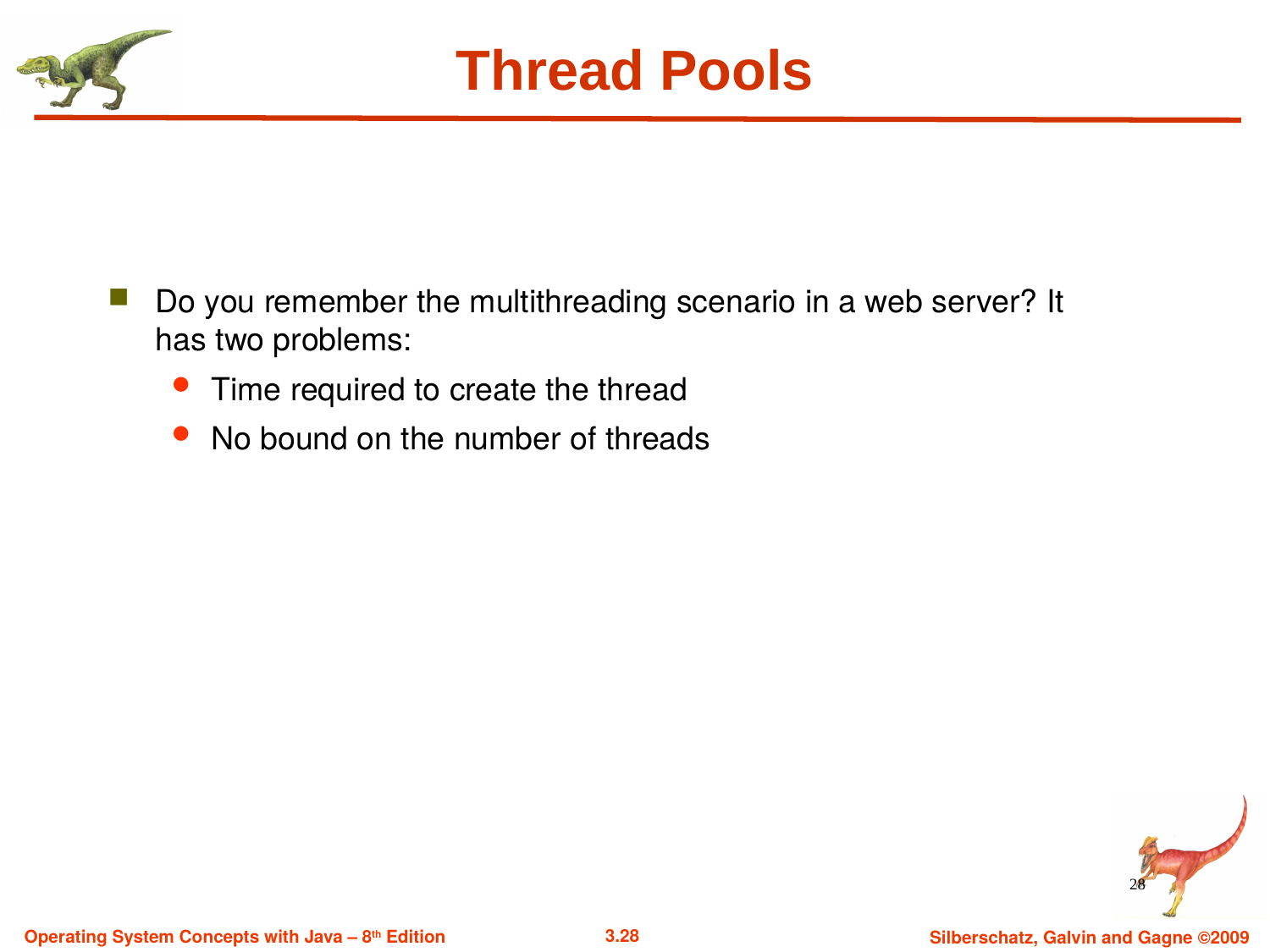

# Thread Pools
Do you remember the multithreading scenario in a web server? It has two problems:
Time required to create the thread
No bound on the number of threads
28